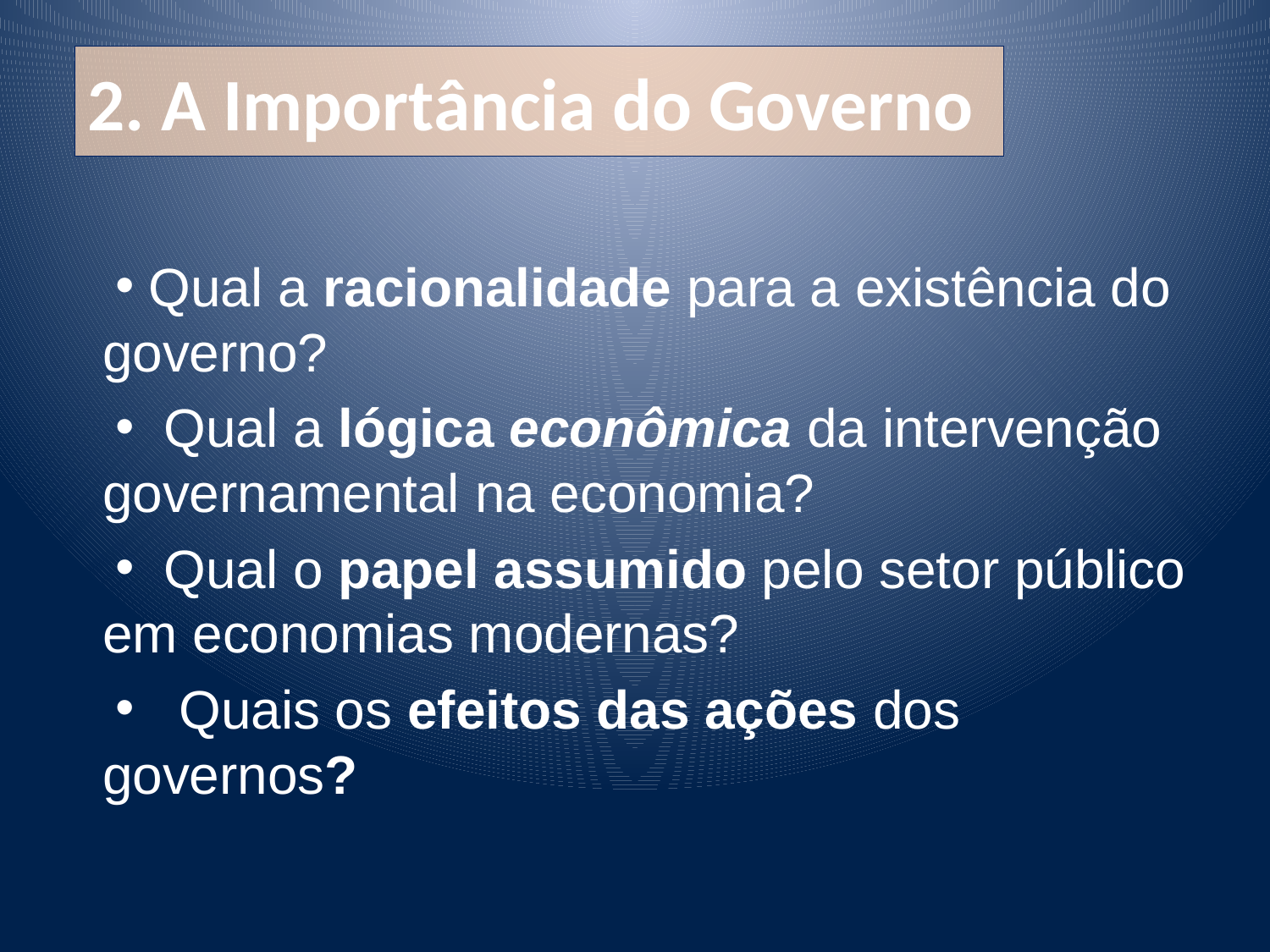

# 2. A Importância do Governo
 Qual a racionalidade para a existência do governo?
  Qual a lógica econômica da intervenção governamental na economia?
  Qual o papel assumido pelo setor público em economias modernas?
   Quais os efeitos das ações dos governos?